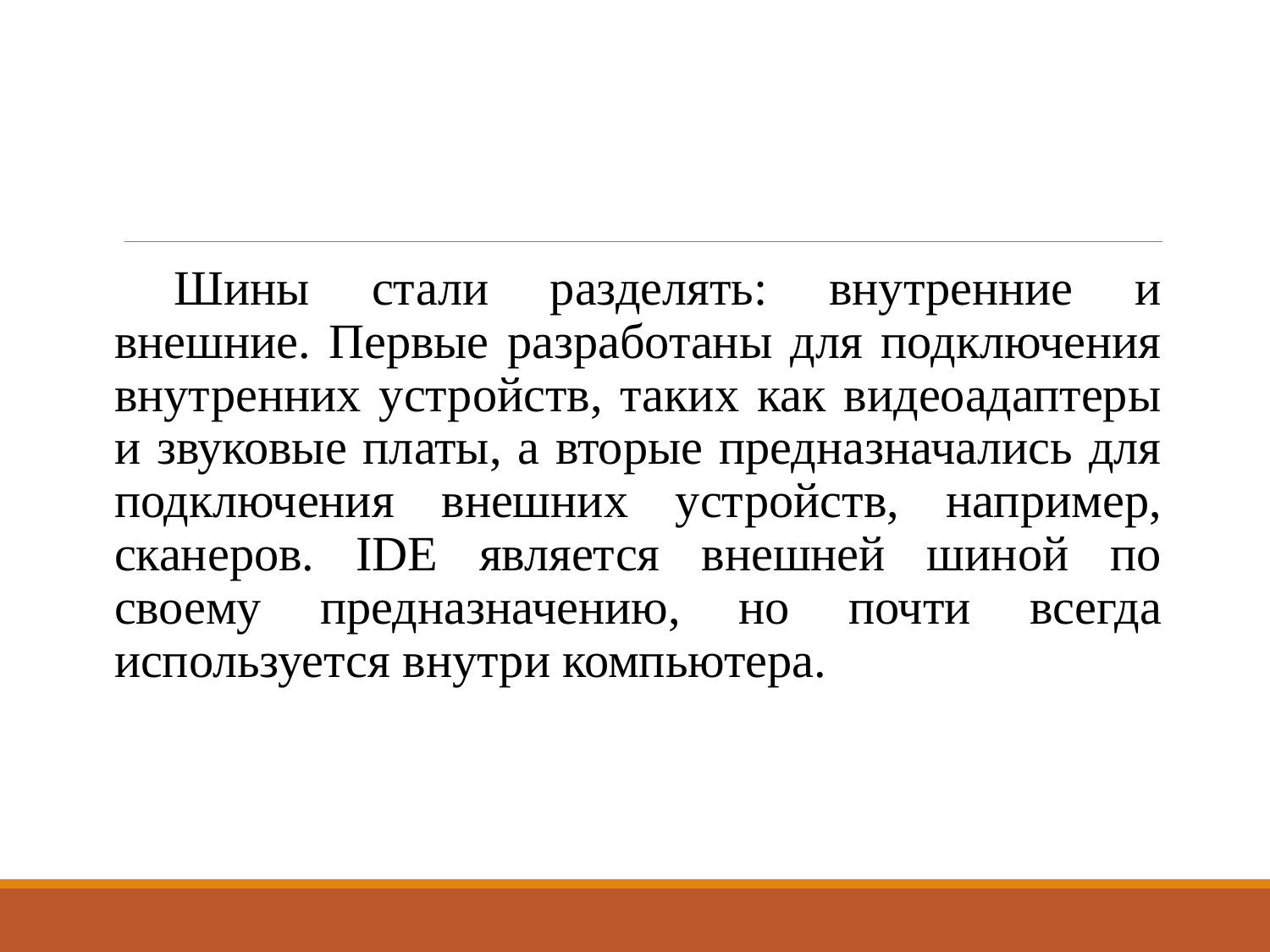

#
Шины стали разделять: внутренние и внешние. Первые разработаны для подключения внутренних устройств, таких как видеоадаптеры и звуковые платы, а вторые предназначались для подключения внешних устройств, например, сканеров. IDE является внешней шиной по своему предназначению, но почти всегда используется внутри компьютера.